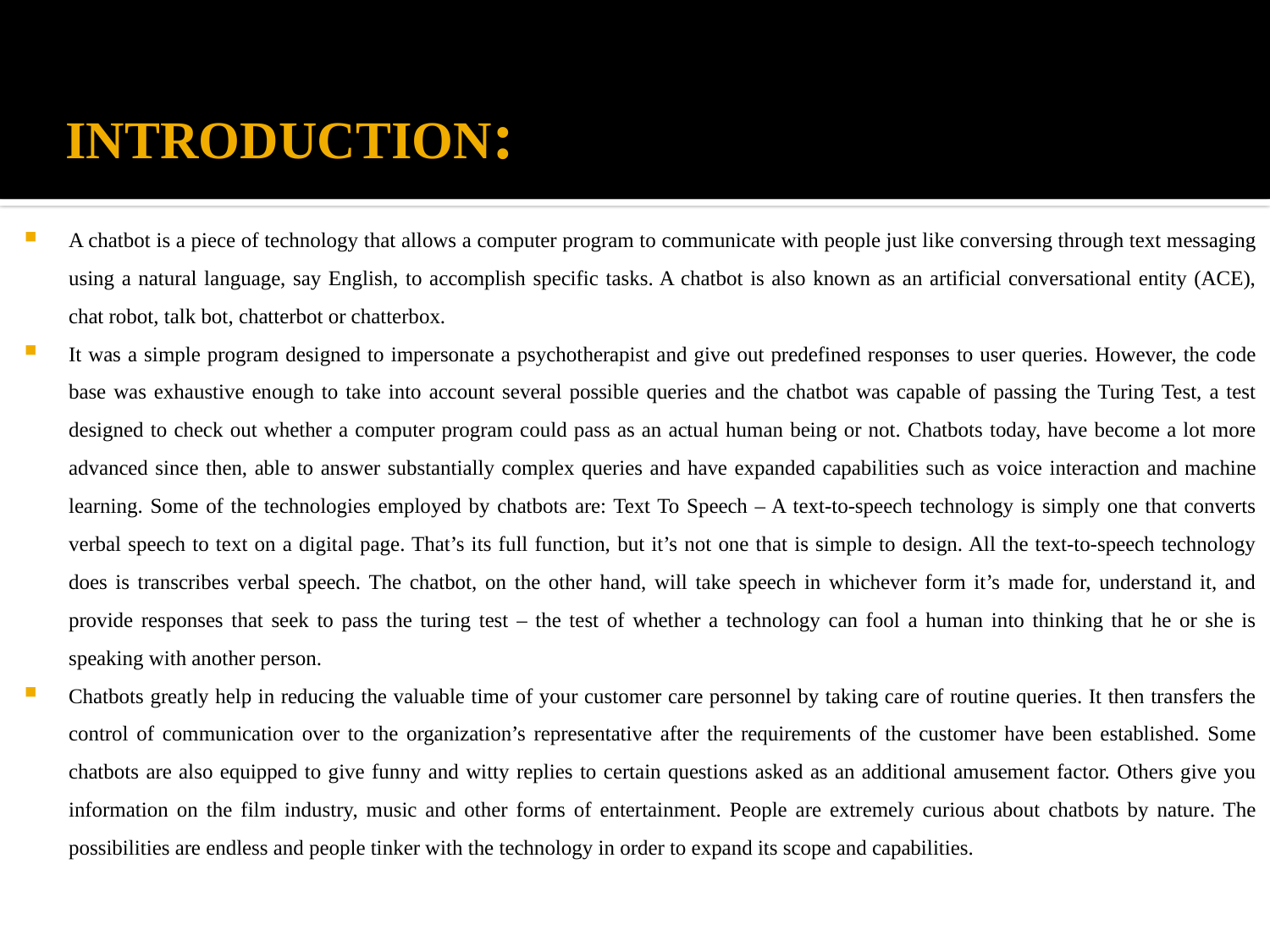

# INTRODUCTION:
A chatbot is a piece of technology that allows a computer program to communicate with people just like conversing through text messaging using a natural language, say English, to accomplish specific tasks. A chatbot is also known as an artificial conversational entity (ACE), chat robot, talk bot, chatterbot or chatterbox.
It was a simple program designed to impersonate a psychotherapist and give out predefined responses to user queries. However, the code base was exhaustive enough to take into account several possible queries and the chatbot was capable of passing the Turing Test, a test designed to check out whether a computer program could pass as an actual human being or not. Chatbots today, have become a lot more advanced since then, able to answer substantially complex queries and have expanded capabilities such as voice interaction and machine learning. Some of the technologies employed by chatbots are: Text To Speech – A text-to-speech technology is simply one that converts verbal speech to text on a digital page. That’s its full function, but it’s not one that is simple to design. All the text-to-speech technology does is transcribes verbal speech. The chatbot, on the other hand, will take speech in whichever form it’s made for, understand it, and provide responses that seek to pass the turing test – the test of whether a technology can fool a human into thinking that he or she is speaking with another person.
Chatbots greatly help in reducing the valuable time of your customer care personnel by taking care of routine queries. It then transfers the control of communication over to the organization’s representative after the requirements of the customer have been established. Some chatbots are also equipped to give funny and witty replies to certain questions asked as an additional amusement factor. Others give you information on the film industry, music and other forms of entertainment. People are extremely curious about chatbots by nature. The possibilities are endless and people tinker with the technology in order to expand its scope and capabilities.